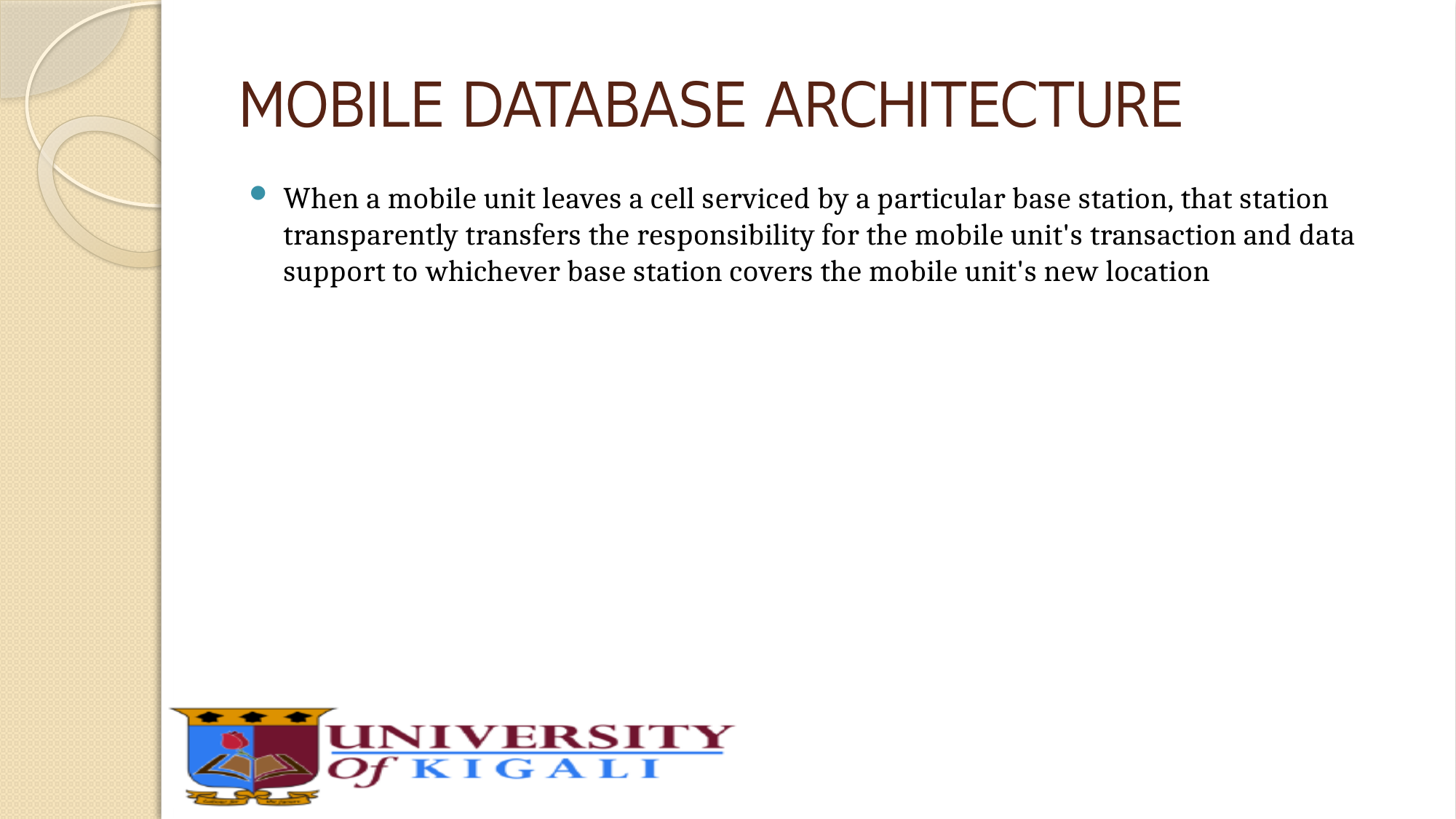

# MOBILE DATABASE ARCHITECTURE
When a mobile unit leaves a cell serviced by a particular base station, that station transparently transfers the responsibility for the mobile unit's transaction and data support to whichever base station covers the mobile unit's new location